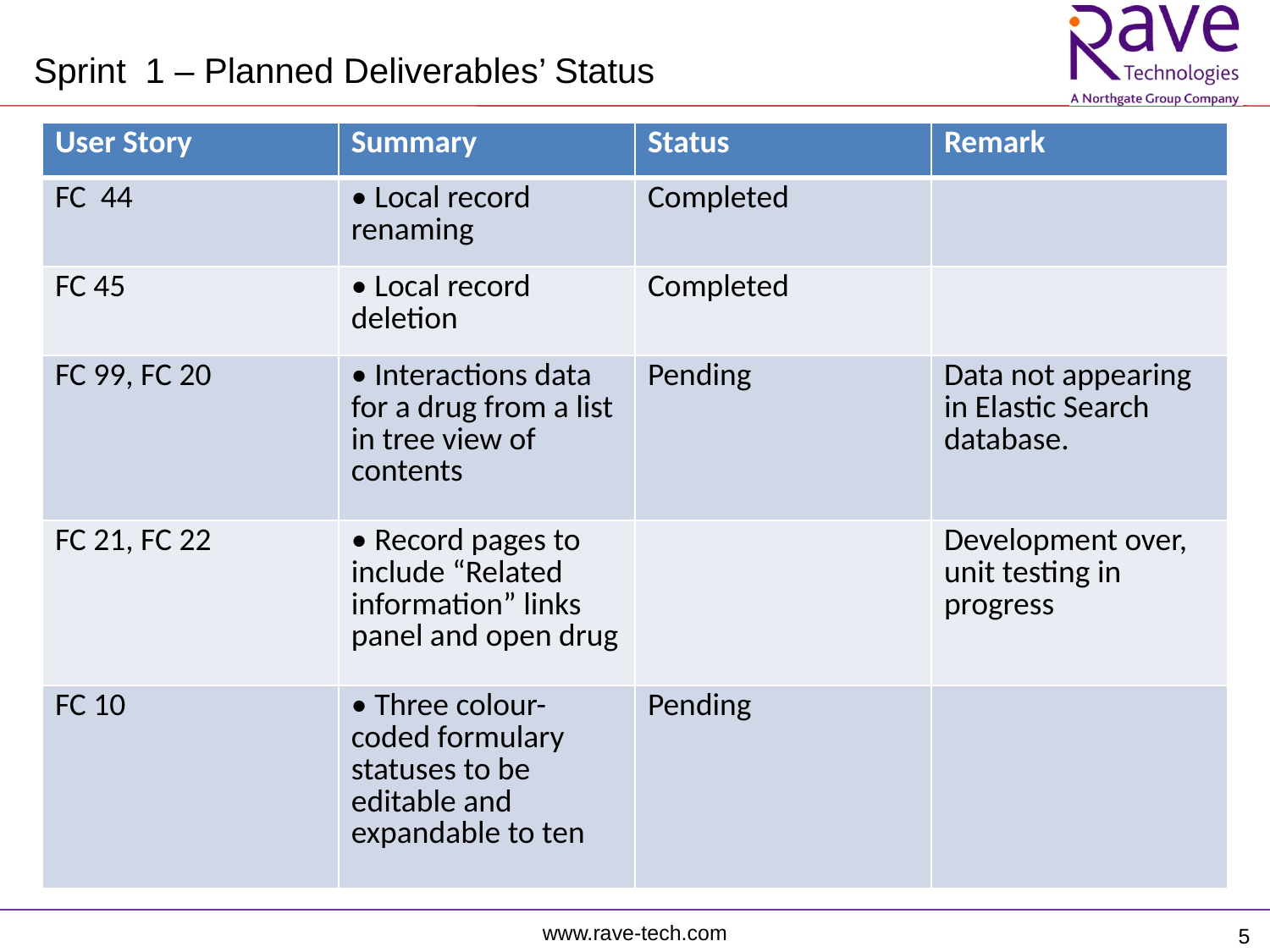

Sprint  1 – Planned Deliverables’ Status

| User Story | Summary | Status | Remark |
| --- | --- | --- | --- |
| FC 44 | • Local record renaming | Completed |  |
| FC 45 | • Local record deletion | Completed |  |
| FC 99, FC 20 | • Interactions data for a drug from a list in tree view of contents | Pending | Data not appearing in Elastic Search database. |
| FC 21, FC 22 | • Record pages to include “Related information” links panel and open drug |  | Development over, unit testing in progress |
| FC 10 | • Three colour-coded formulary statuses to be editable and expandable to ten | Pending |  |
5
www.rave-tech.com